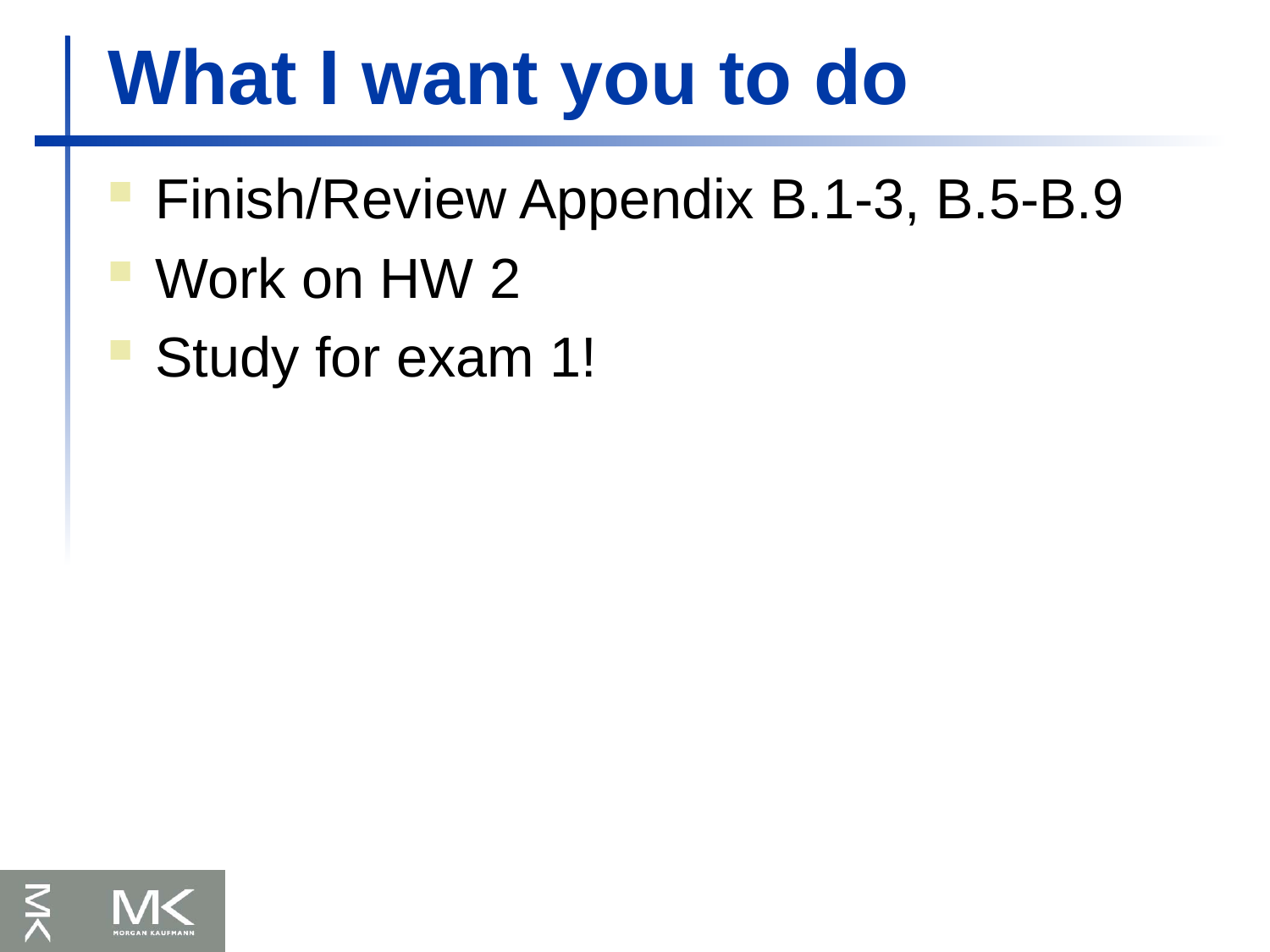

# What I want you to do
Finish/Review Appendix B.1-3, B.5-B.9
Work on HW 2
Study for exam 1!